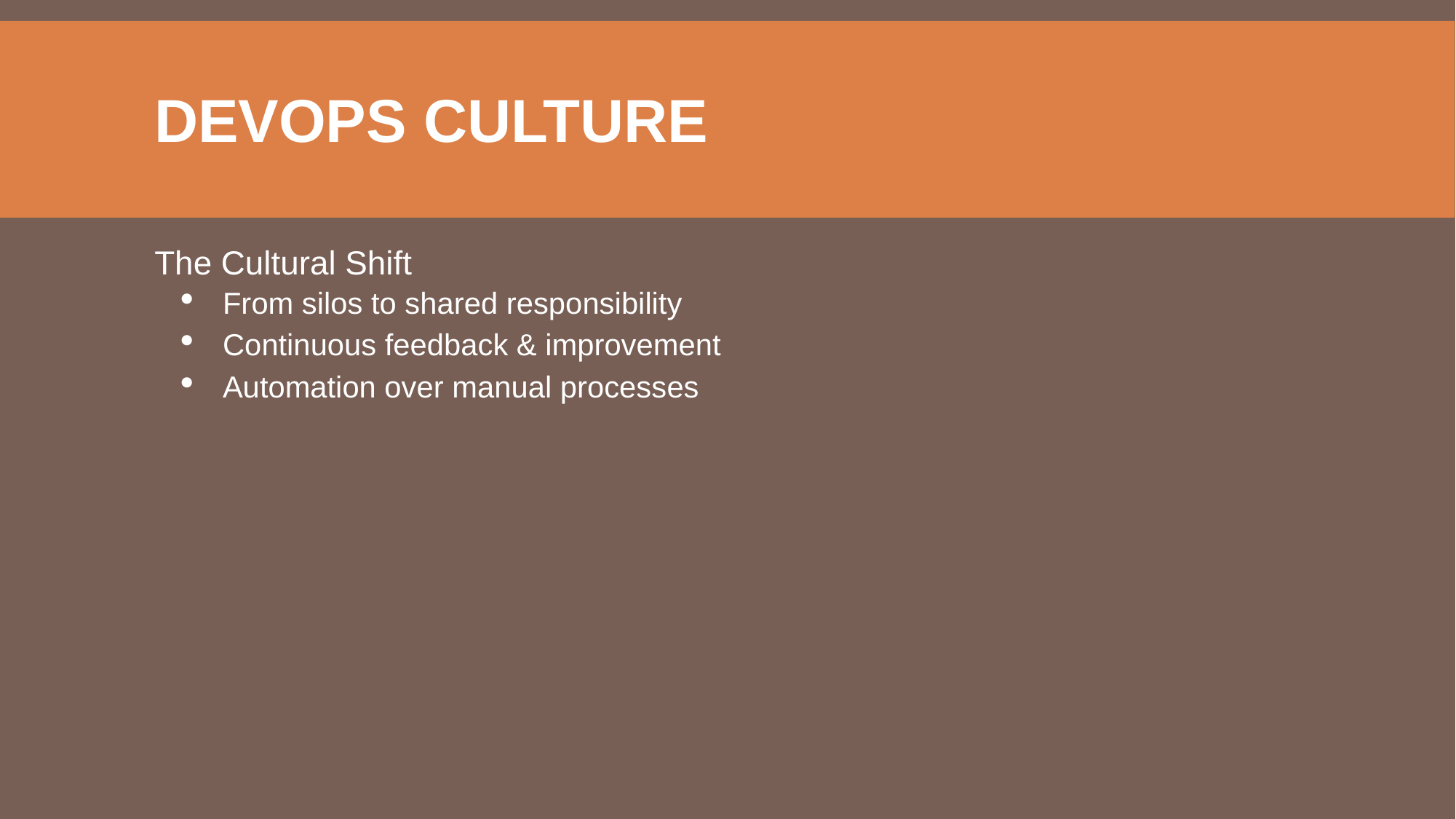

# DevOps Culture
The Cultural Shift
From silos to shared responsibility
Continuous feedback & improvement
Automation over manual processes